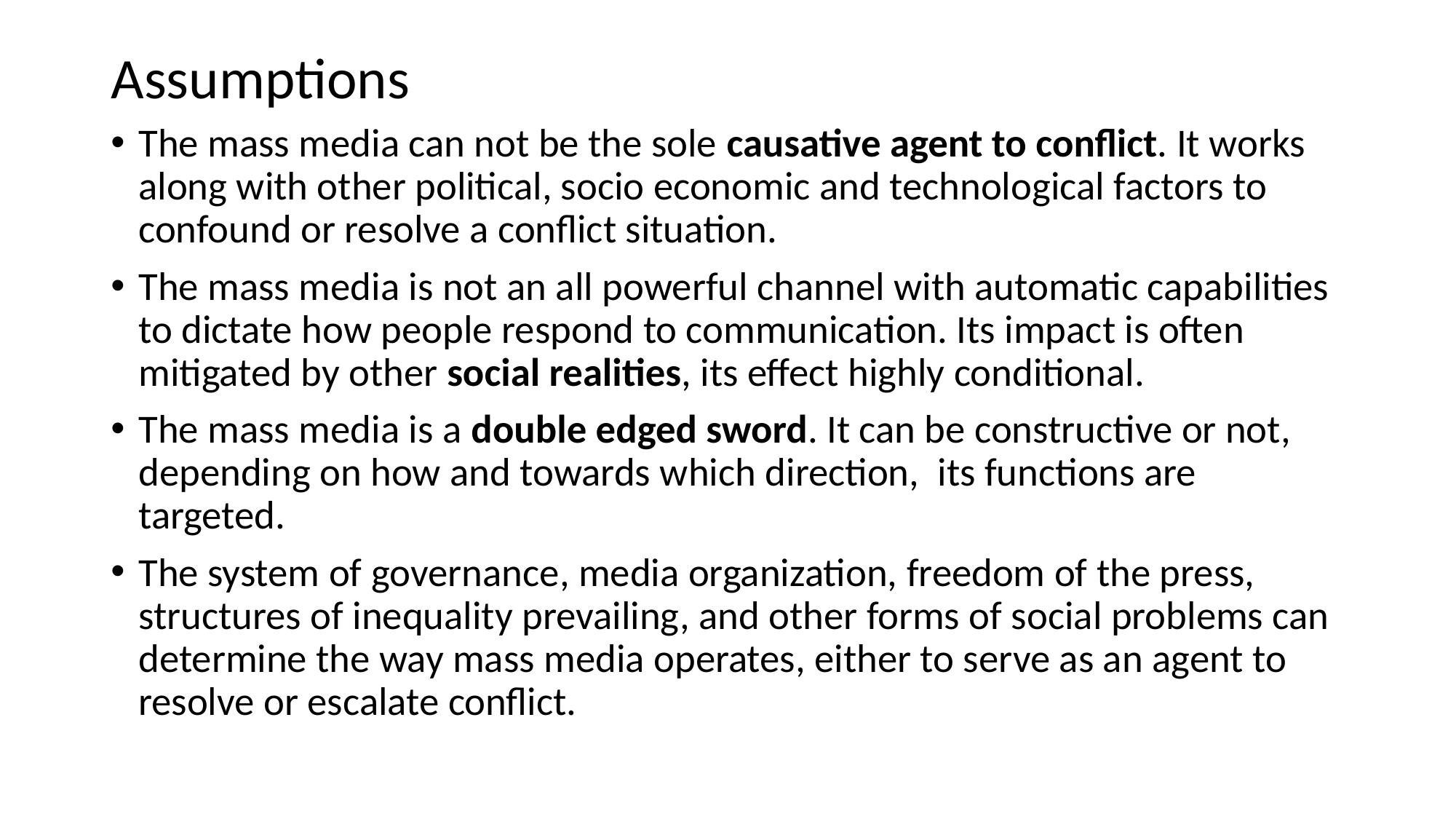

# Assumptions
The mass media can not be the sole causative agent to conflict. It works along with other political, socio economic and technological factors to confound or resolve a conflict situation.
The mass media is not an all powerful channel with automatic capabilities to dictate how people respond to communication. Its impact is often mitigated by other social realities, its effect highly conditional.
The mass media is a double edged sword. It can be constructive or not, depending on how and towards which direction,  its functions are targeted.
The system of governance, media organization, freedom of the press, structures of inequality prevailing, and other forms of social problems can determine the way mass media operates, either to serve as an agent to resolve or escalate conflict.